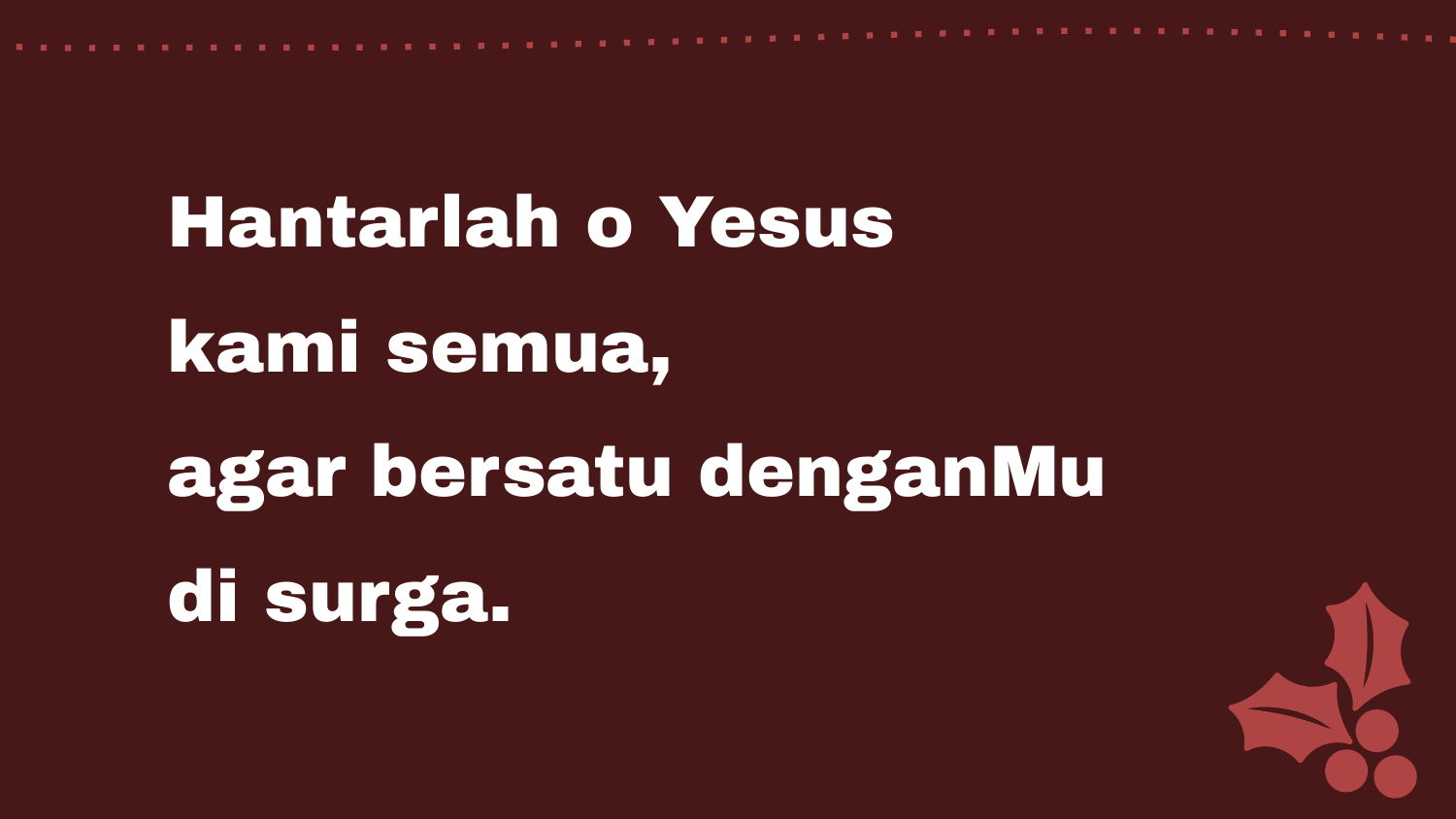

Hantarlah o Yesus
kami semua,
agar bersatu denganMu
di surga.